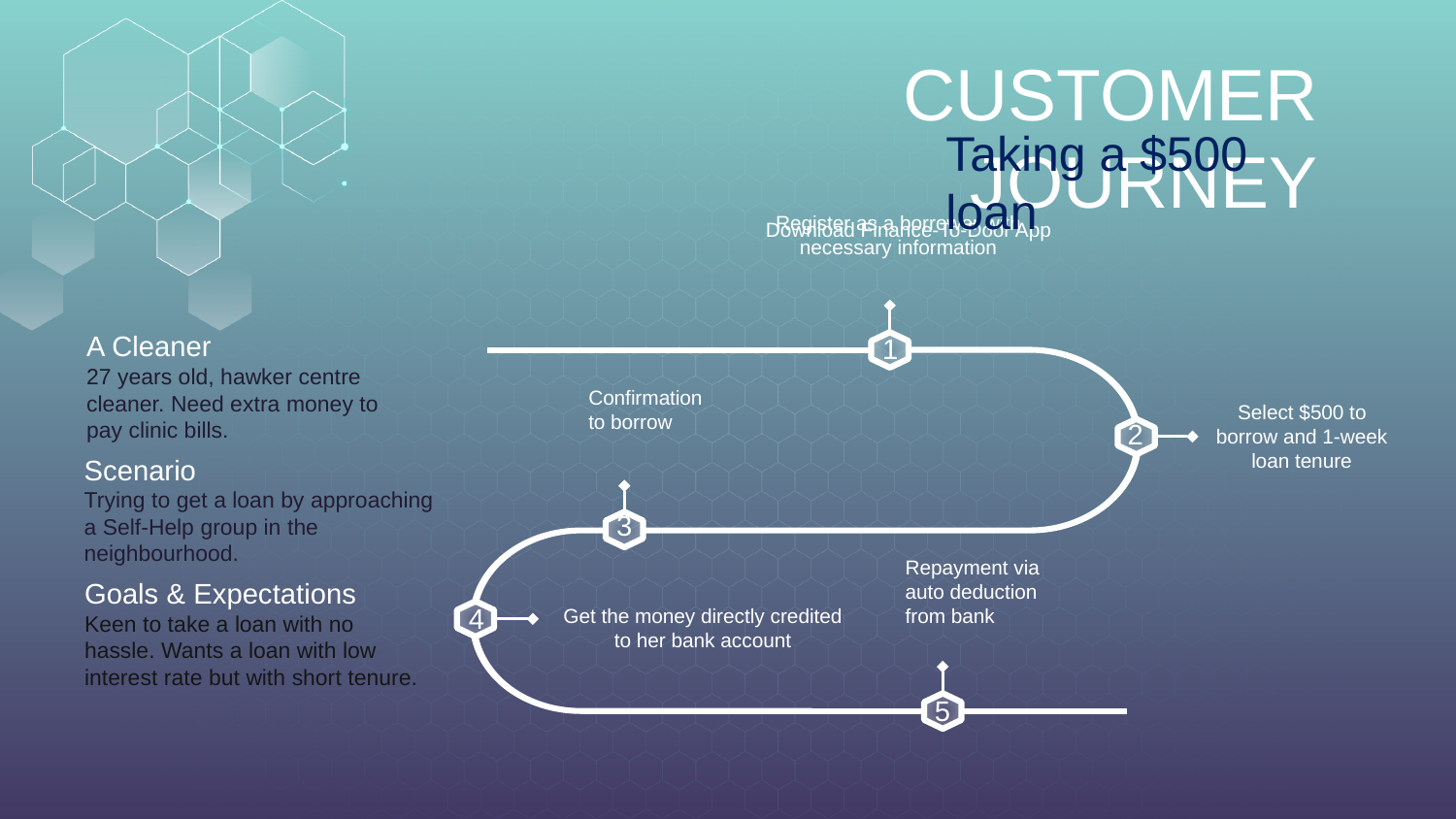

CUSTOMER JOURNEY
Taking a $500 loan
Register as a borrower with necessary information
Download Finance-To-Door App

A Cleaner
27 years old, hawker centre cleaner. Need extra money to pay clinic bills.
 1
Confirmation to borrow
Select $500 to borrow and 1-week loan tenure
 2
Scenario
Trying to get a loan by approaching a Self-Help group in the neighbourhood.
3
Repayment via auto deduction from bank
Goals & Expectations
Keen to take a loan with no hassle. Wants a loan with low interest rate but with short tenure.
 4
Get the money directly credited to her bank account
 5